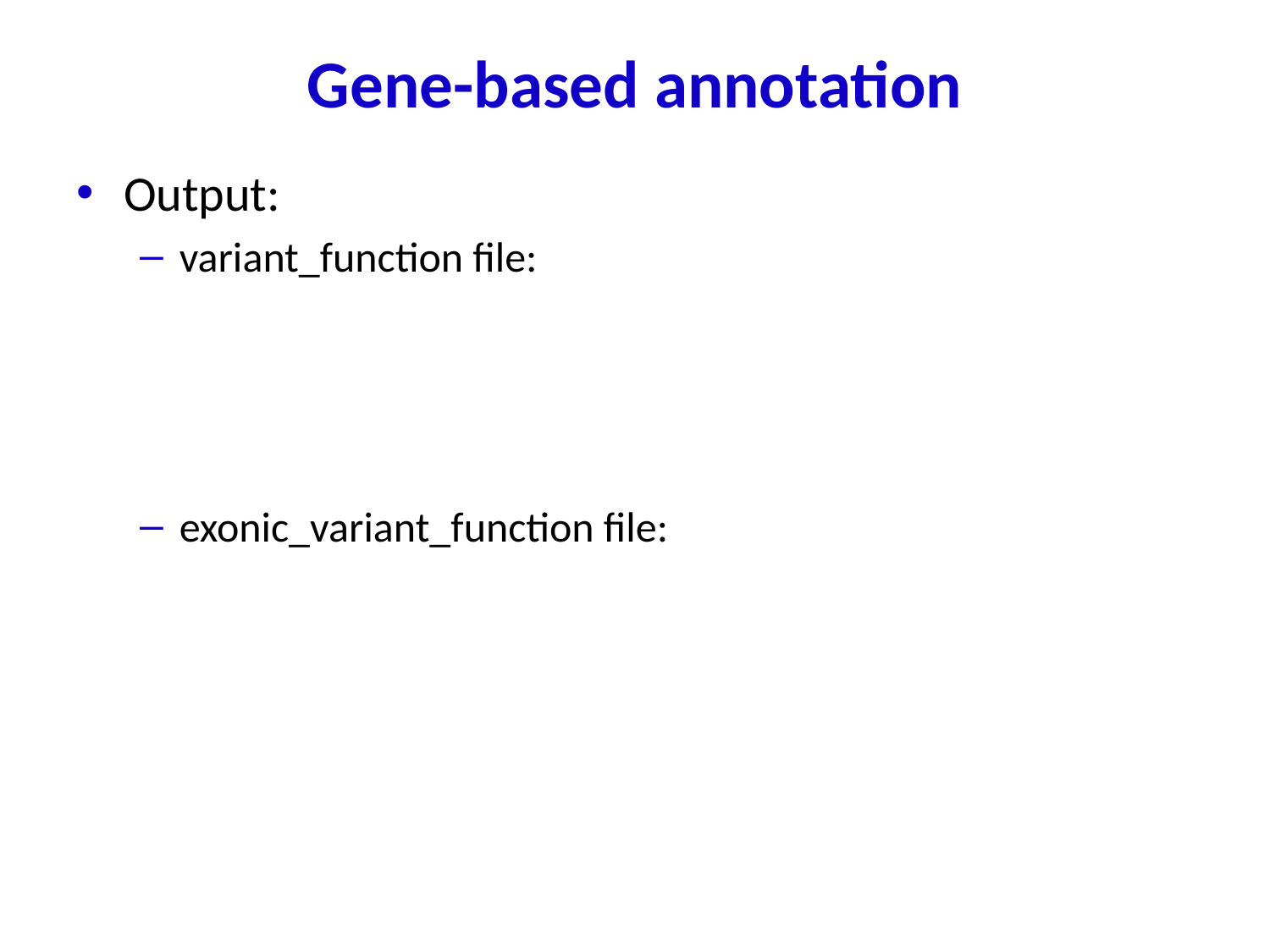

# Gene-based annotation
Output:
variant_function file:

exonic_variant_function file: